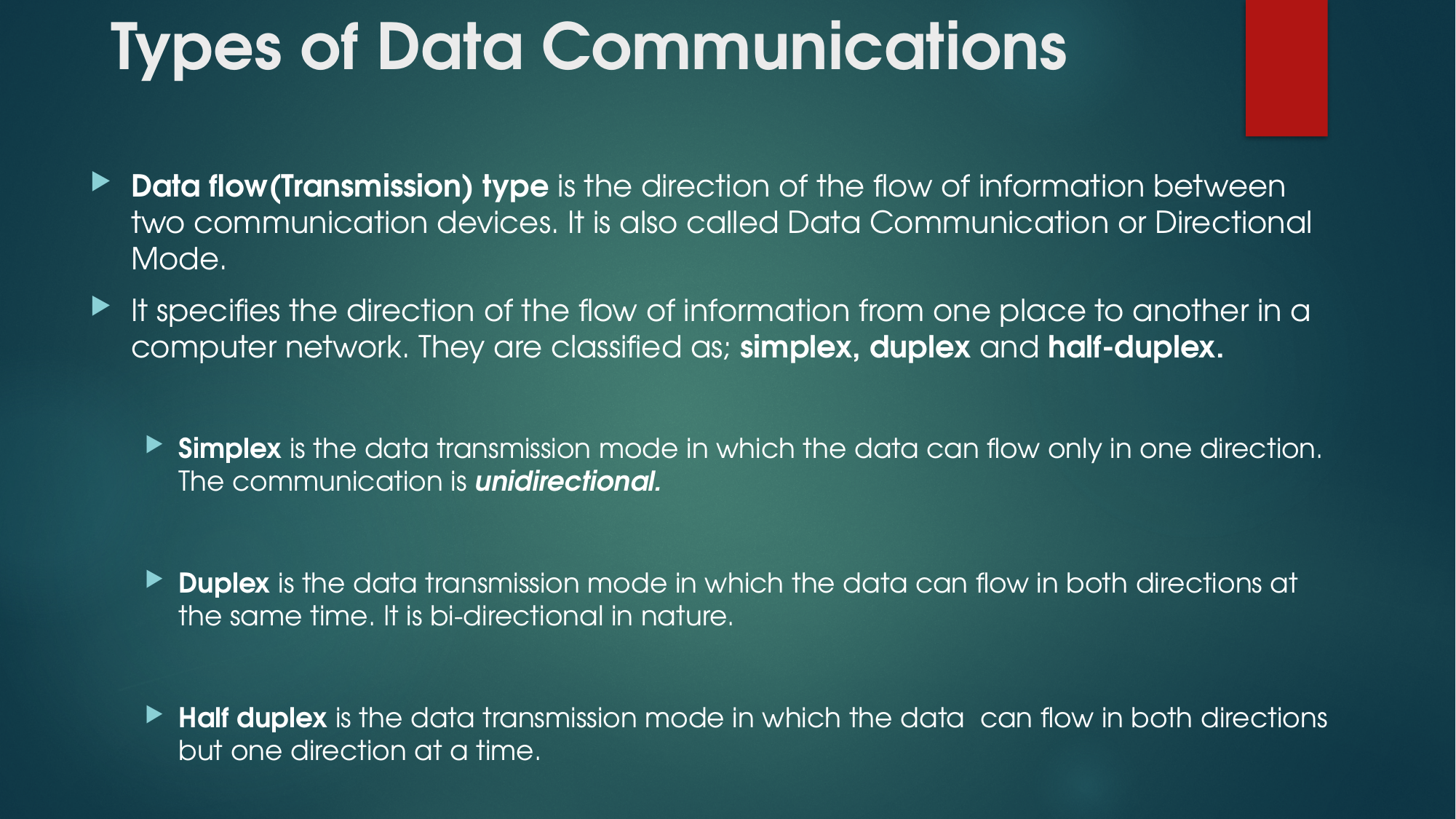

# Types of Data Communications
Data flow(Transmission) type is the direction of the flow of information between two communication devices. It is also called Data Communication or Directional Mode.
It specifies the direction of the flow of information from one place to another in a computer network. They are classified as; simplex, duplex and half-duplex.

Simplex is the data transmission mode in which the data can flow only in one direction. The communication is unidirectional.

Duplex is the data transmission mode in which the data can flow in both directions at the same time. It is bi-directional in nature.

Half duplex is the data transmission mode in which the data  can flow in both directions but one direction at a time.